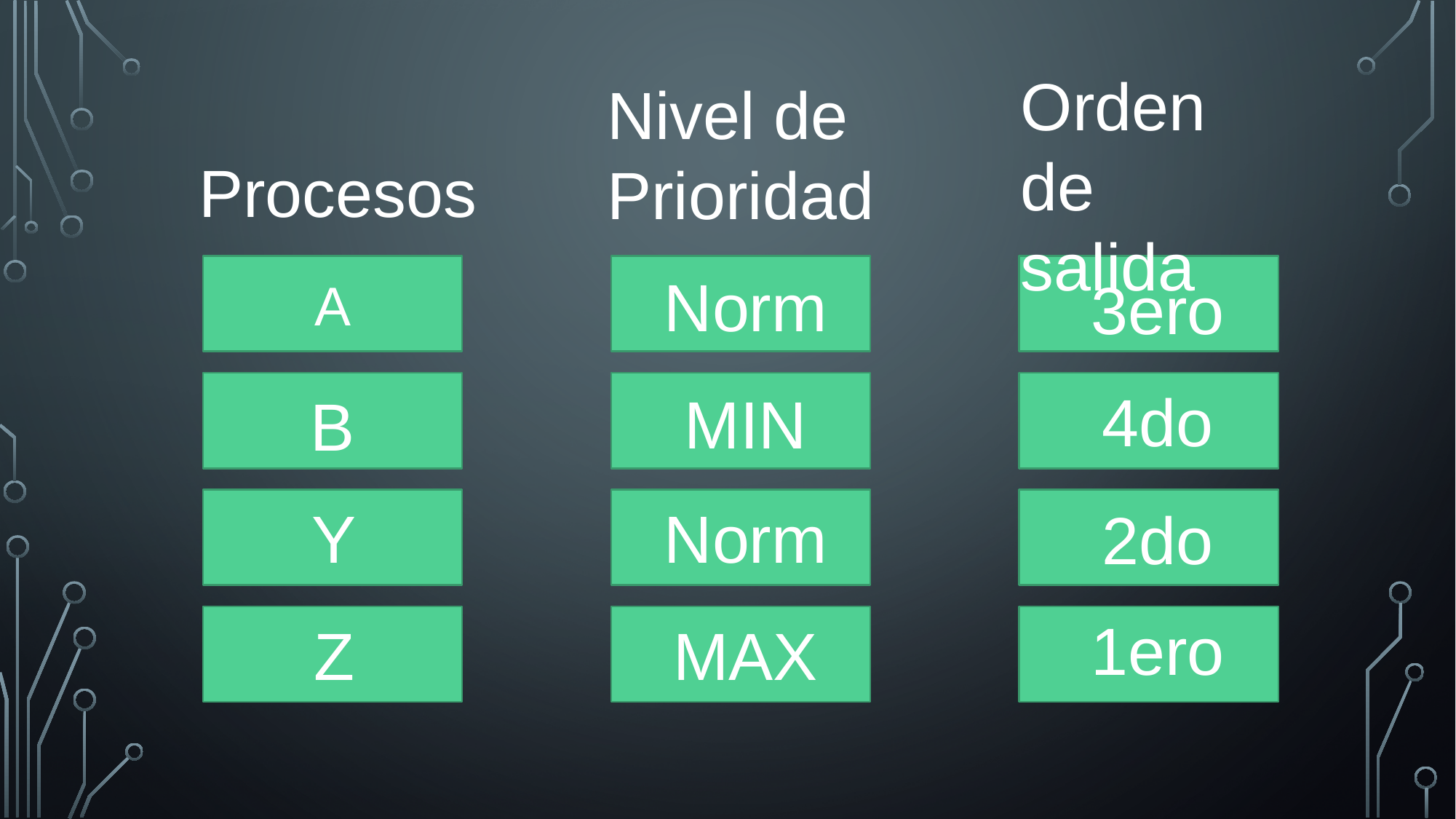

Orden de salida
Nivel de
Prioridad
Procesos
A

Norm
3ero

4do
MIN
B

Norm
Y
2do
1ero

MAX
Z